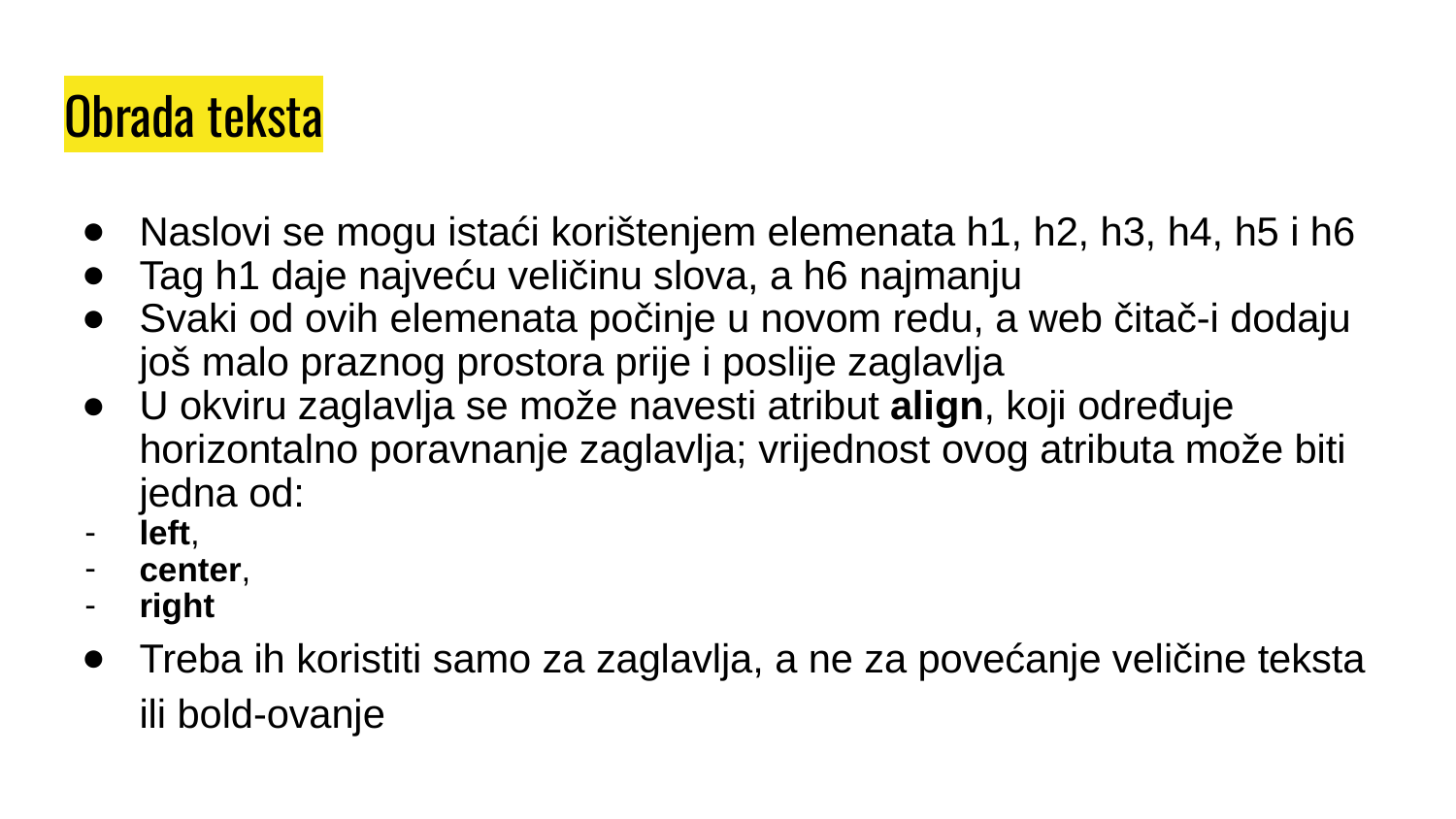

# Obrada teksta
Naslovi se mogu istaći korištenjem elemenata h1, h2, h3, h4, h5 i h6
Tag h1 daje najveću veličinu slova, a h6 najmanju
Svaki od ovih elemenata počinje u novom redu, a web čitač-i dodaju još malo praznog prostora prije i poslije zaglavlja
U okviru zaglavlja se može navesti atribut align, koji određuje horizontalno poravnanje zaglavlja; vrijednost ovog atributa može biti jedna od:
left,
center,
right
Treba ih koristiti samo za zaglavlja, a ne za povećanje veličine teksta ili bold-ovanje